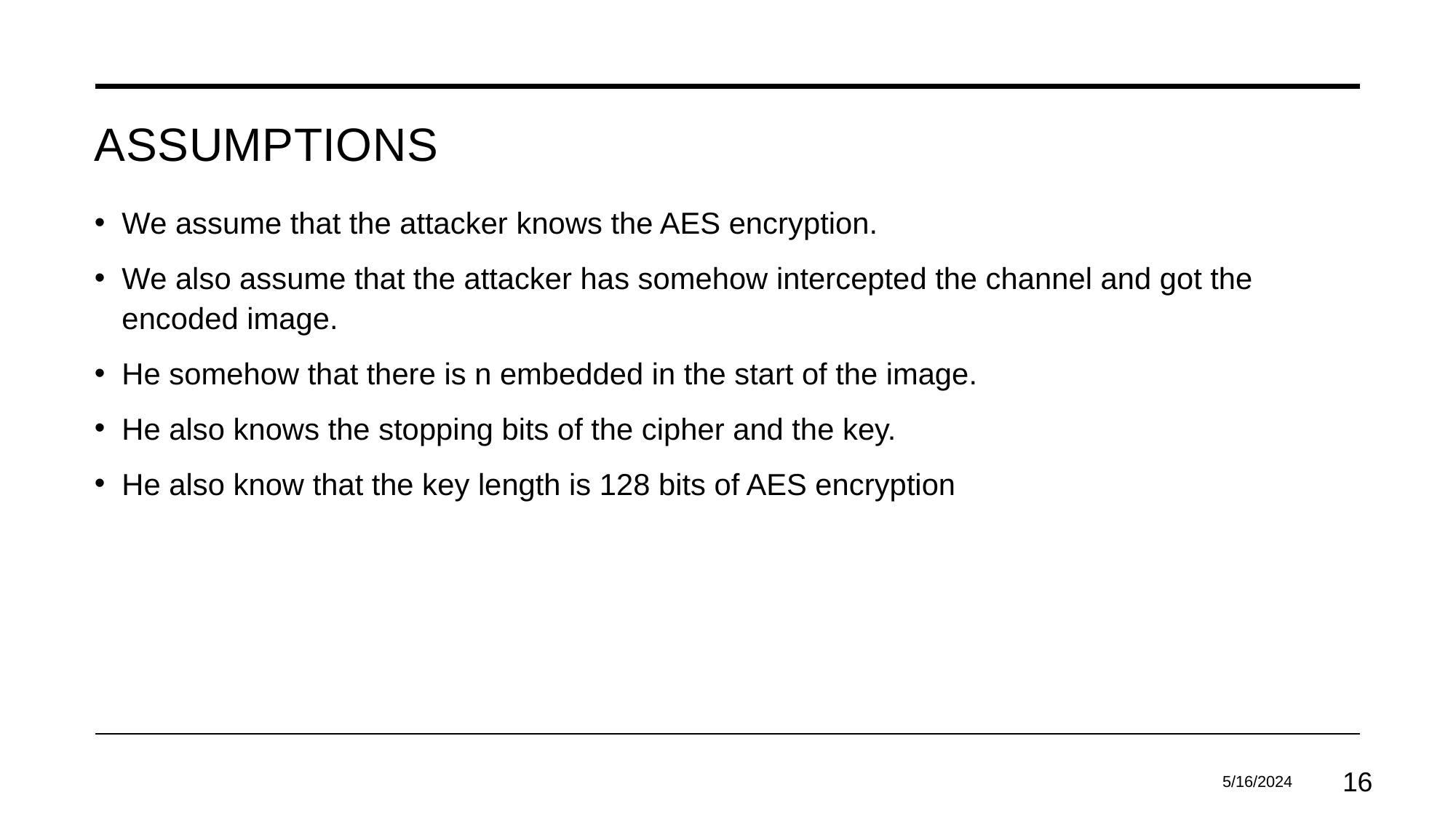

# Assumptions
We assume that the attacker knows the AES encryption.
We also assume that the attacker has somehow intercepted the channel and got the encoded image.
He somehow that there is n embedded in the start of the image.
He also knows the stopping bits of the cipher and the key.
He also know that the key length is 128 bits of AES encryption

5/16/2024
16